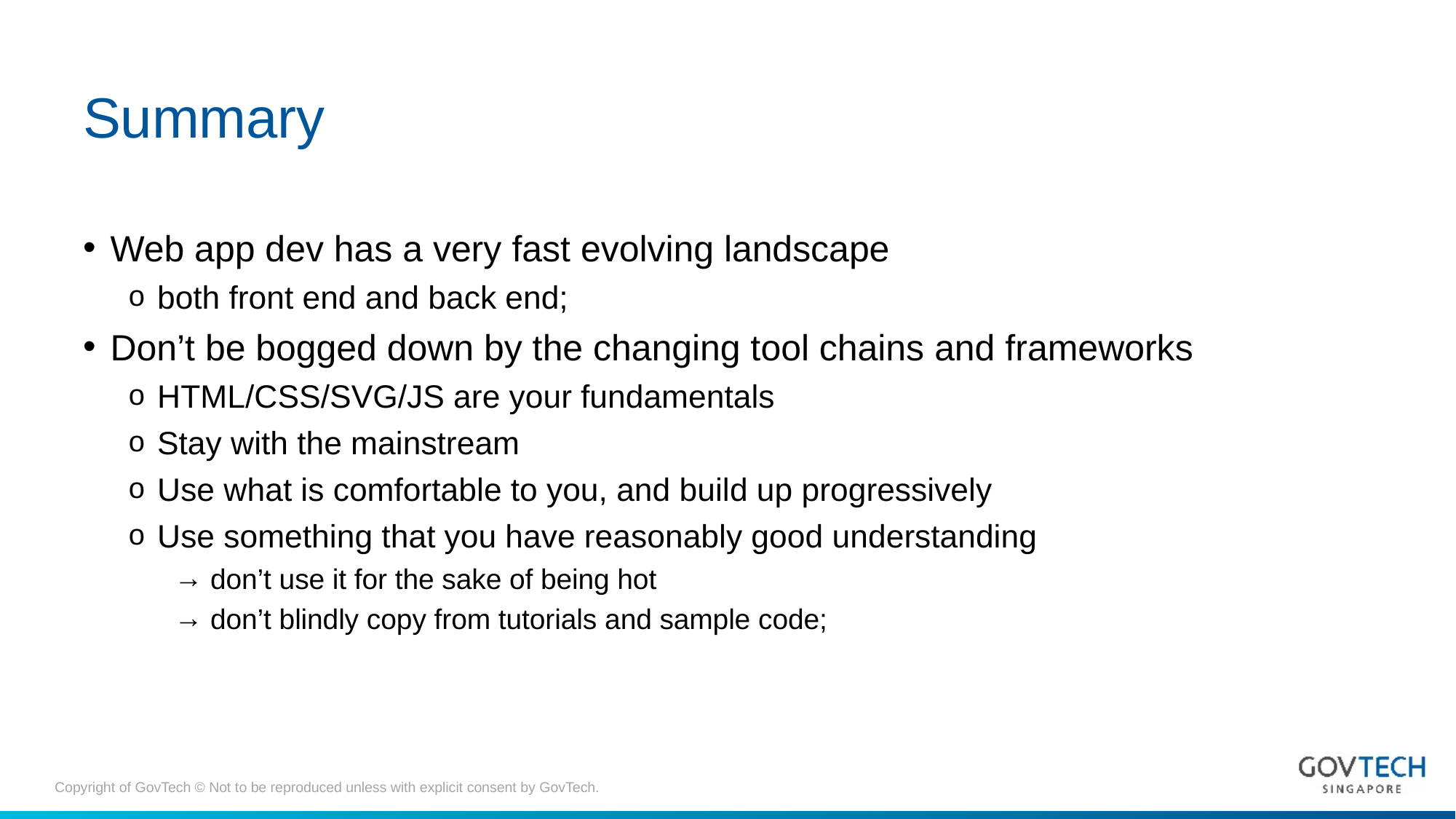

# Summary
Web app dev has a very fast evolving landscape
both front end and back end;
Don’t be bogged down by the changing tool chains and frameworks
HTML/CSS/SVG/JS are your fundamentals
Stay with the mainstream
Use what is comfortable to you, and build up progressively
Use something that you have reasonably good understanding
 don’t use it for the sake of being hot
 don’t blindly copy from tutorials and sample code;